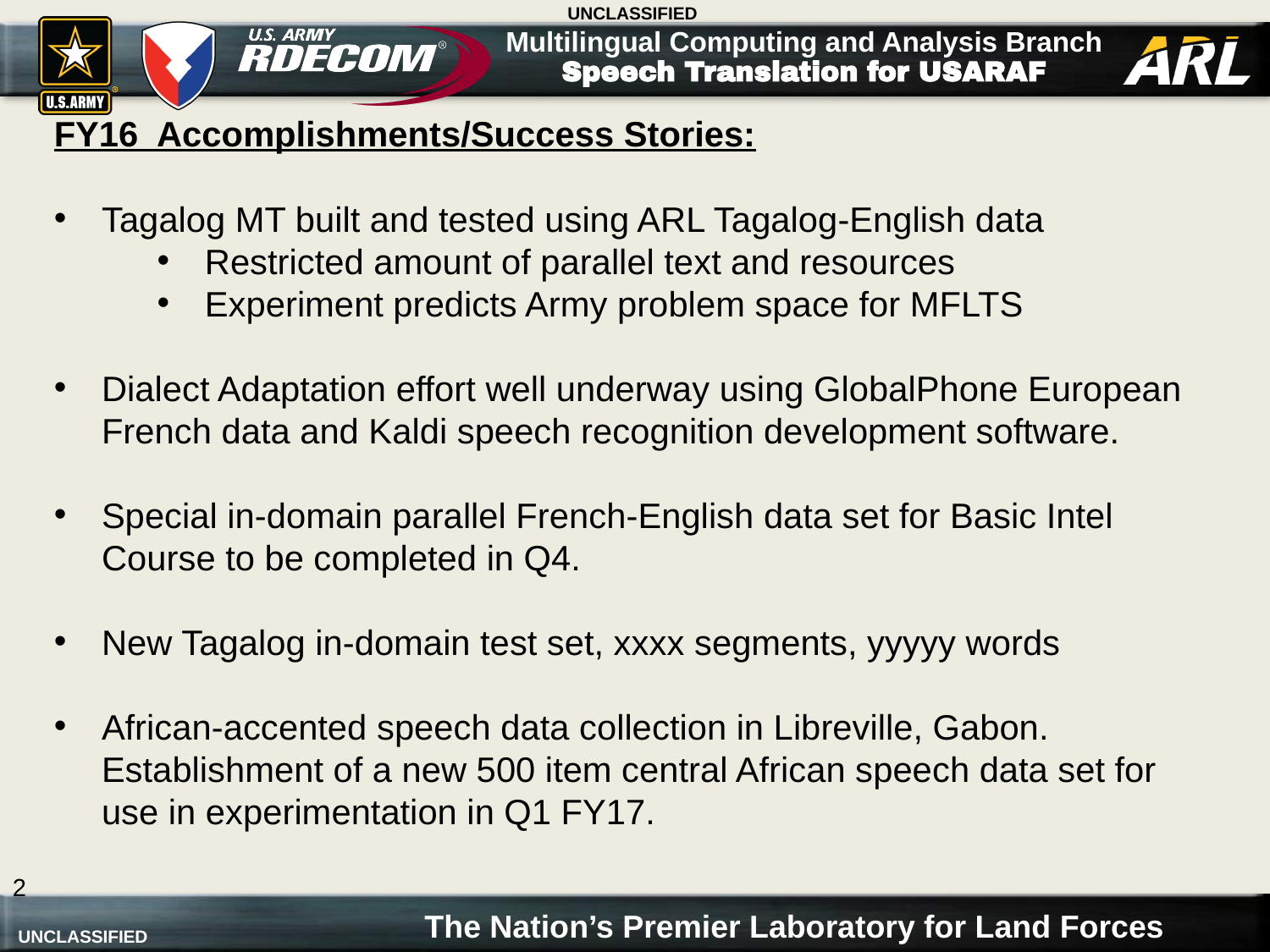

# Multilingual Computing and Analysis Branch Speech Translation for USARAF
FY16  Accomplishments/Success Stories:

Tagalog MT built and tested using ARL Tagalog-English data
Restricted amount of parallel text and resources
Experiment predicts Army problem space for MFLTS

Dialect Adaptation effort well underway using GlobalPhone European French data and Kaldi speech recognition development software.

Special in-domain parallel French-English data set for Basic Intel Course to be completed in Q4.

New Tagalog in-domain test set, xxxx segments, yyyyy words

African-accented speech data collection in Libreville, Gabon.  Establishment of a new 500 item central African speech data set for use in experimentation in Q1 FY17.

2